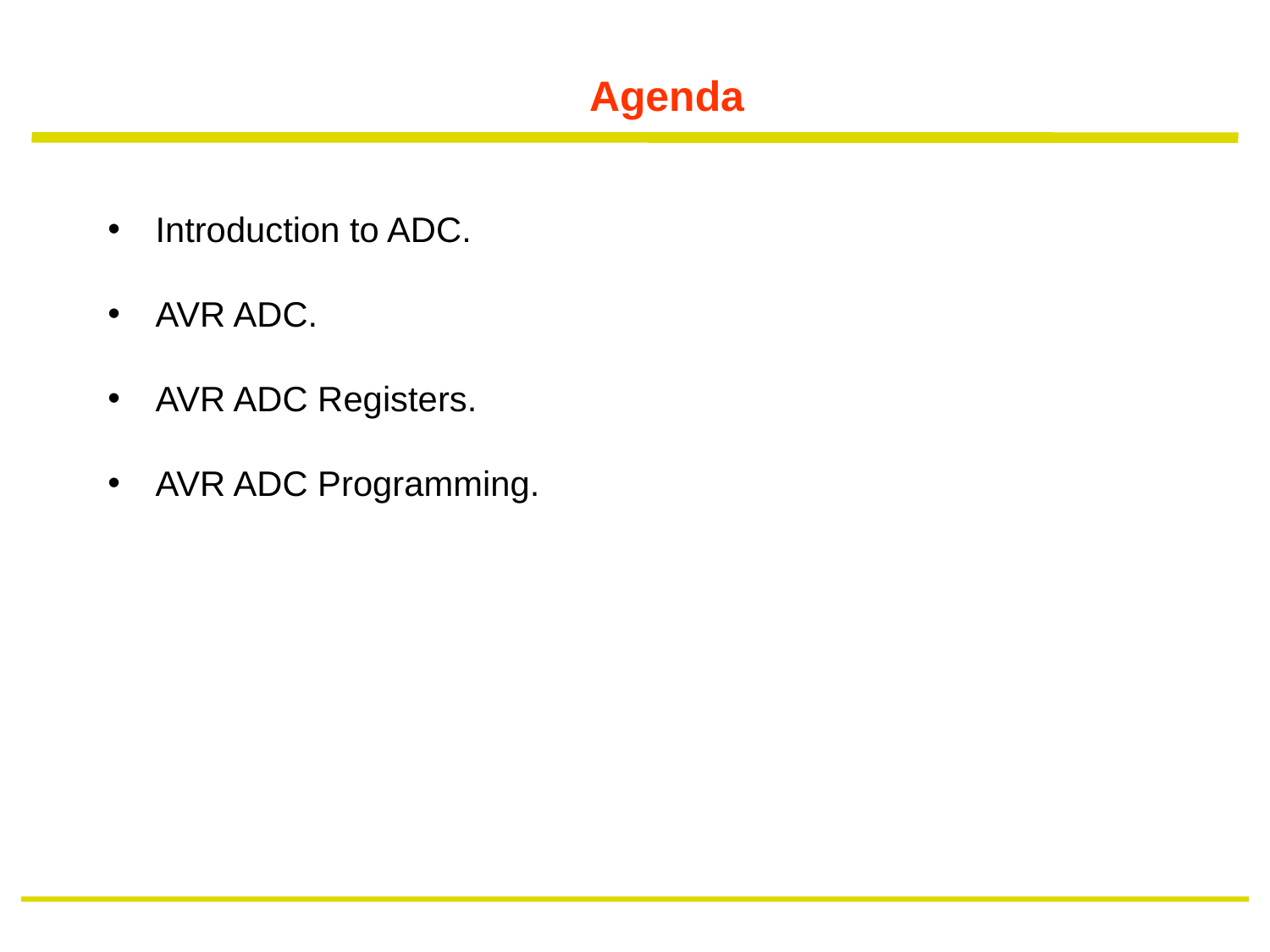

# Agenda
Introduction to ADC.

AVR ADC.

AVR ADC Registers.

AVR ADC Programming.